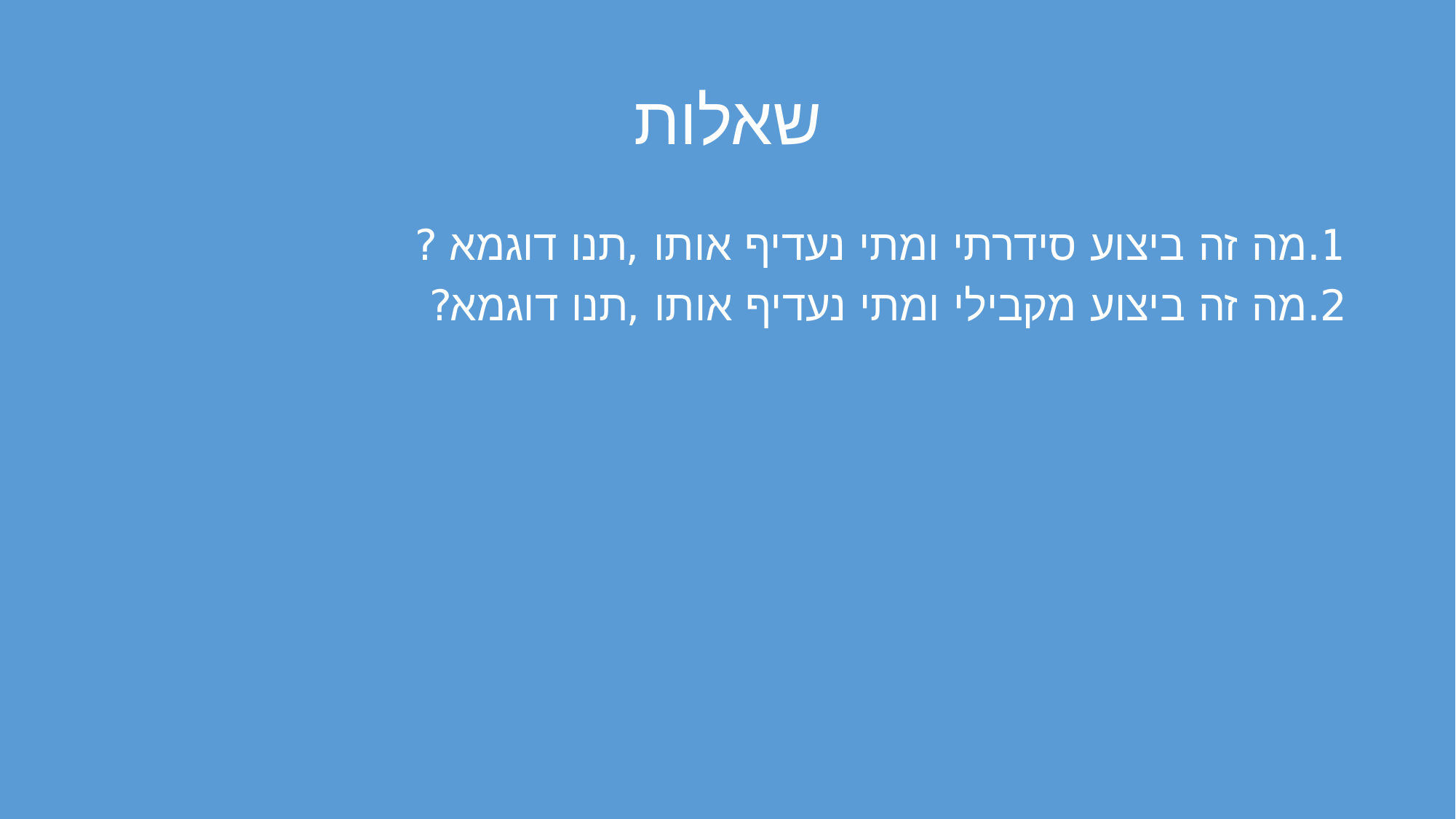

# שאלות
1.מה זה ביצוע סידרתי ומתי נעדיף אותו ,תנו דוגמא ?
2.מה זה ביצוע מקבילי ומתי נעדיף אותו ,תנו דוגמא?